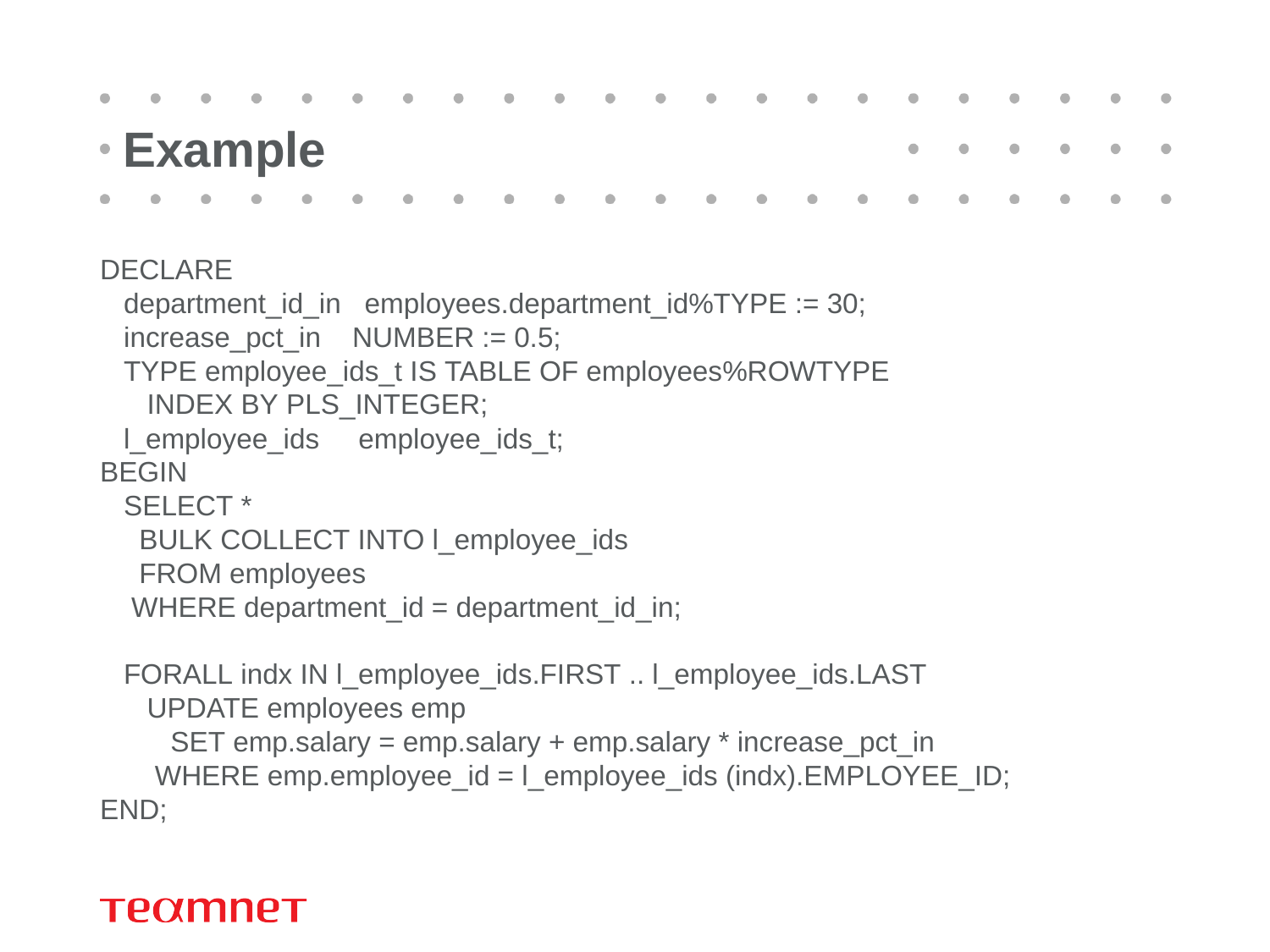

# Example
DECLARE
   department_id_in   employees.department_id%TYPE := 30;
   increase_pct_in    NUMBER := 0.5;
   TYPE employee_ids_t IS TABLE OF employees%ROWTYPE
      INDEX BY PLS_INTEGER;
   l_employee_ids     employee_ids_t;
BEGIN
   SELECT *
     BULK COLLECT INTO l_employee_ids
     FROM employees
    WHERE department_id = department_id_in;

   FORALL indx IN l_employee_ids.FIRST .. l_employee_ids.LAST
      UPDATE employees emp
         SET emp.salary = emp.salary + emp.salary * increase_pct_in
       WHERE emp.employee_id = l_employee_ids (indx).EMPLOYEE_ID;
END;